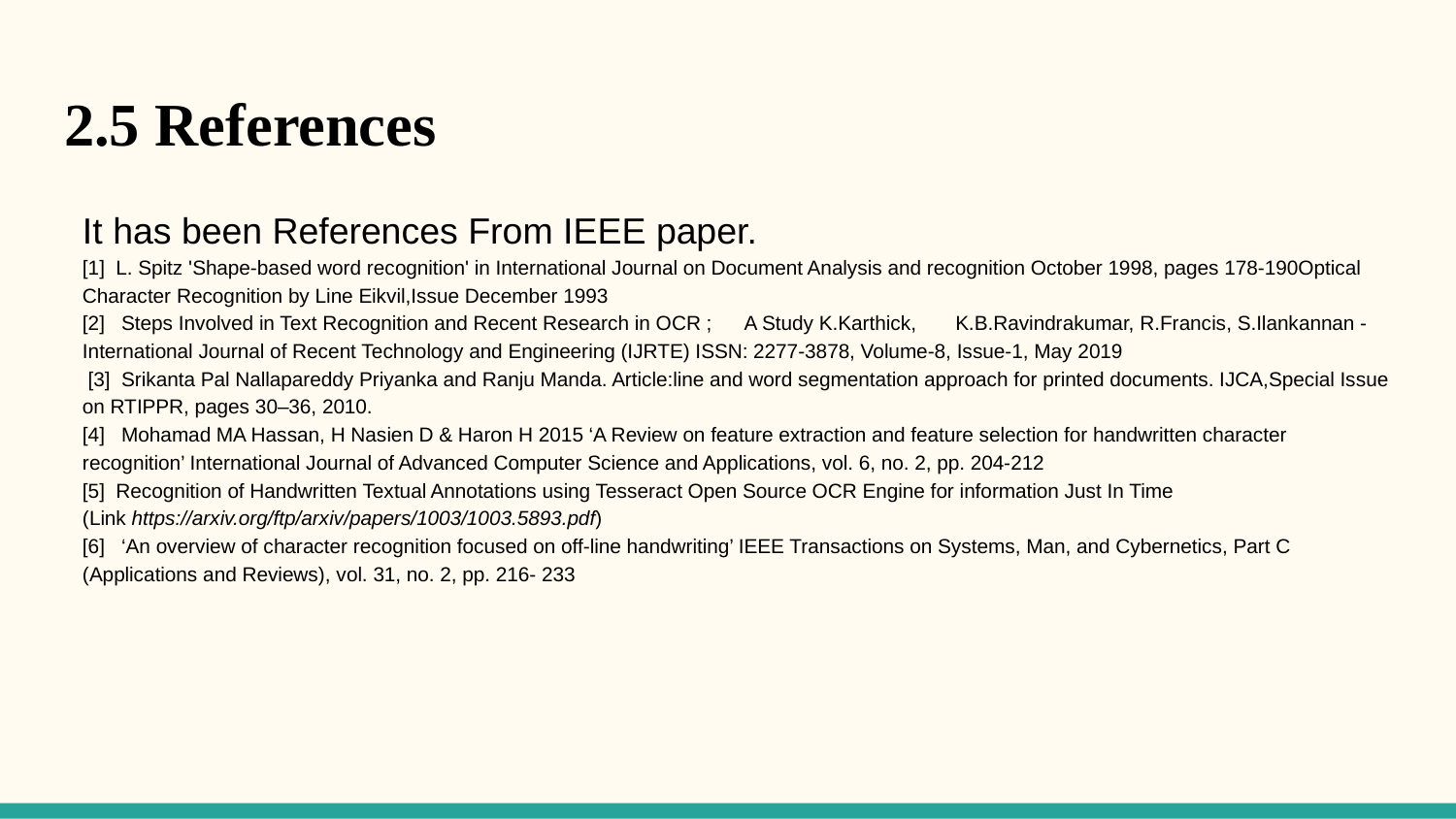

# 2.5 References
It has been References From IEEE paper.
[1]  L. Spitz 'Shape-based word recognition' in International Journal on Document Analysis and recognition October 1998, pages 178-190Optical Character Recognition by Line Eikvil,Issue December 1993
[2]   Steps Involved in Text Recognition and Recent Research in OCR ;      A Study K.Karthick,       K.B.Ravindrakumar, R.Francis, S.Ilankannan - International Journal of Recent Technology and Engineering (IJRTE) ISSN: 2277-3878, Volume-8, Issue-1, May 2019
 [3]  Srikanta Pal Nallapareddy Priyanka and Ranju Manda. Article:line and word segmentation approach for printed documents. IJCA,Special Issue on RTIPPR, pages 30–36, 2010.
[4]   Mohamad MA Hassan, H Nasien D & Haron H 2015 ‘A Review on feature extraction and feature selection for handwritten character recognition’ International Journal of Advanced Computer Science and Applications, vol. 6, no. 2, pp. 204-212
[5]  Recognition of Handwritten Textual Annotations using Tesseract Open Source OCR Engine for information Just In Time
(Link https://arxiv.org/ftp/arxiv/papers/1003/1003.5893.pdf)
[6]   ‘An overview of character recognition focused on off-line handwriting’ IEEE Transactions on Systems, Man, and Cybernetics, Part C (Applications and Reviews), vol. 31, no. 2, pp. 216- 233